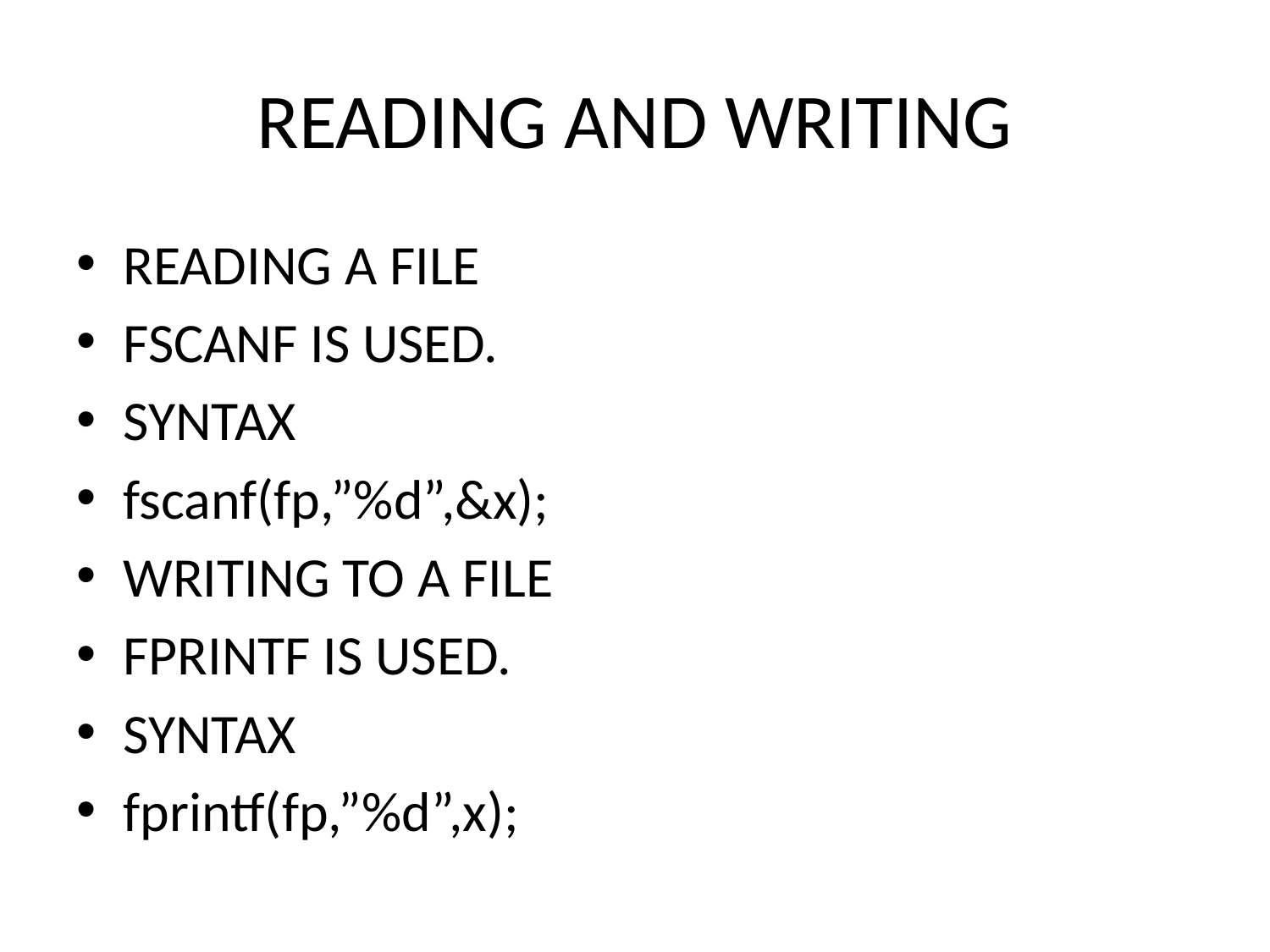

# READING AND WRITING
READING A FILE
FSCANF IS USED.
SYNTAX
fscanf(fp,”%d”,&x);
WRITING TO A FILE
FPRINTF IS USED.
SYNTAX
fprintf(fp,”%d”,x);